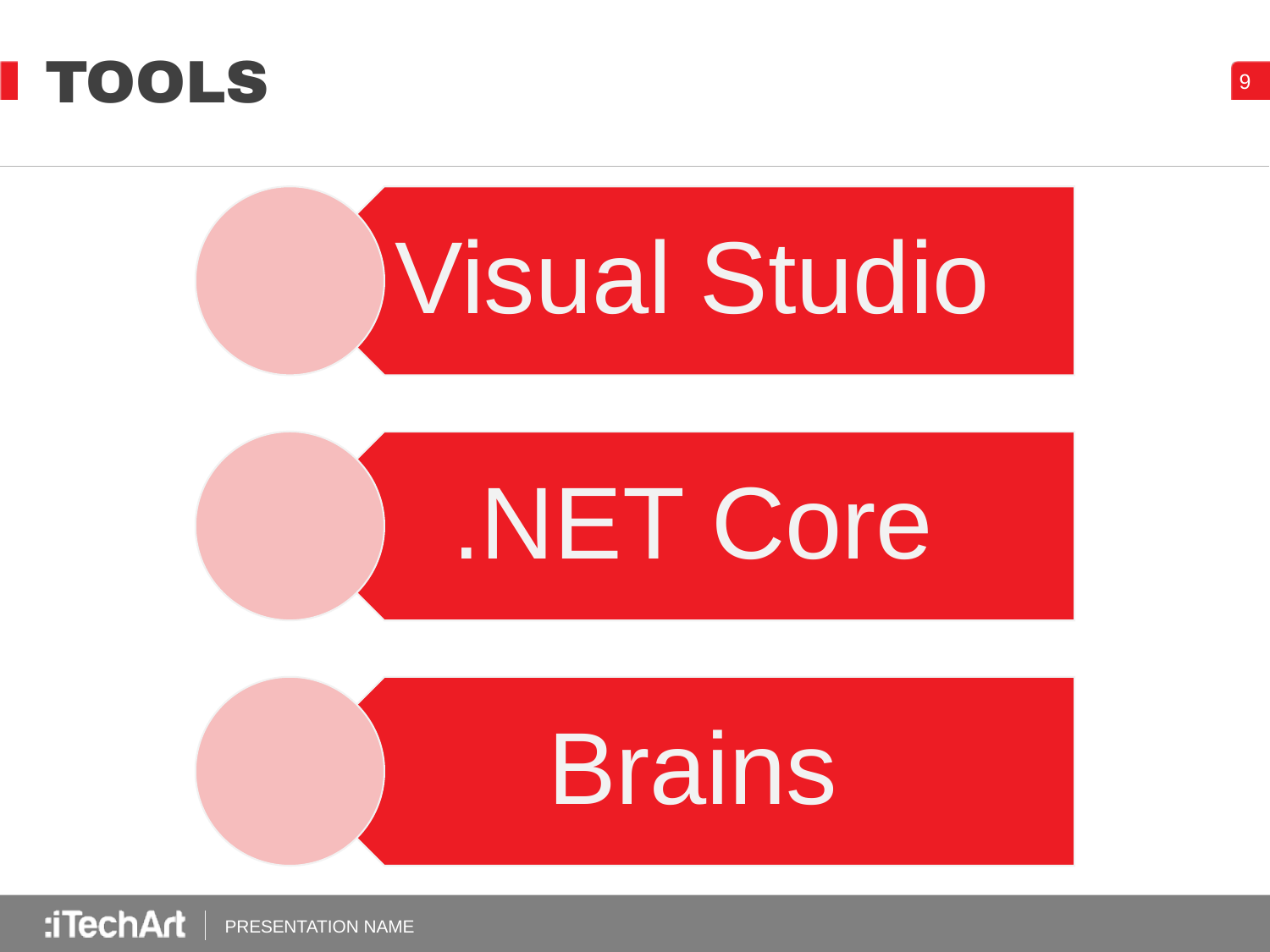

# TOOLS
Visual Studio
.NET Core
Brains
PRESENTATION NAME